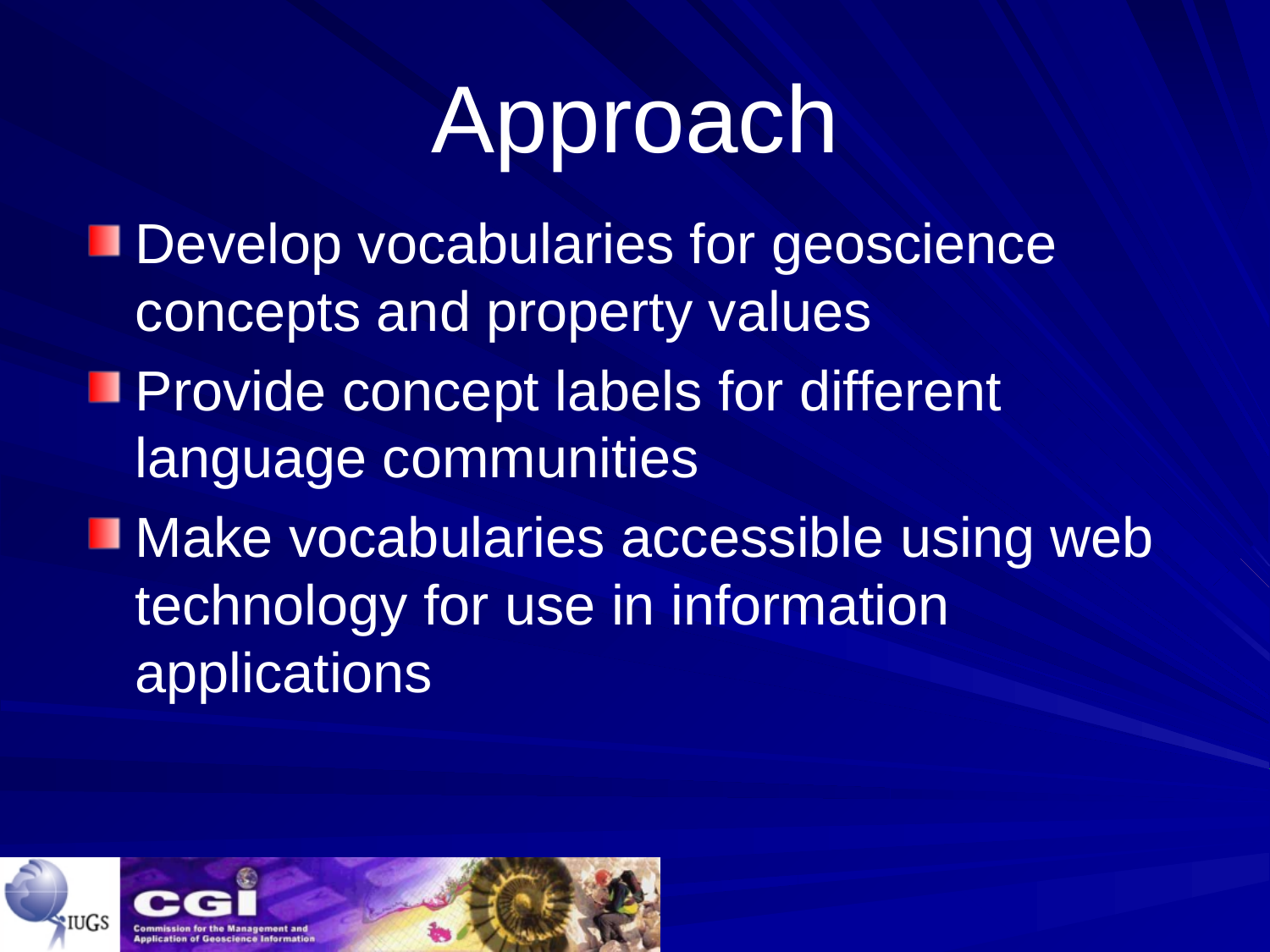

# Approach
Develop vocabularies for geoscience concepts and property values
Provide concept labels for different language communities
Make vocabularies accessible using web technology for use in information applications